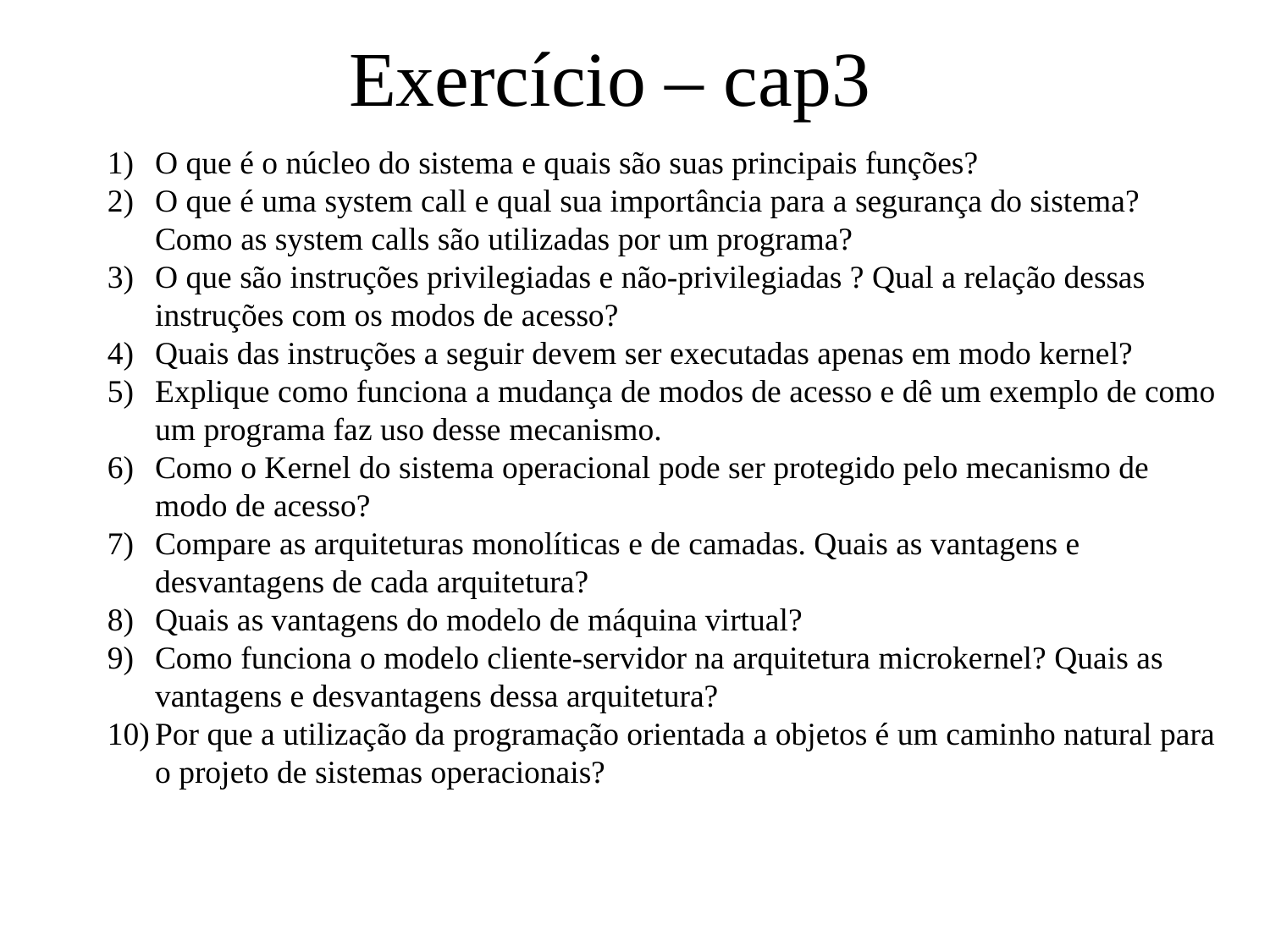

# Exercício – cap3
O que é o núcleo do sistema e quais são suas principais funções?
O que é uma system call e qual sua importância para a segurança do sistema? Como as system calls são utilizadas por um programa?
O que são instruções privilegiadas e não-privilegiadas ? Qual a relação dessas instruções com os modos de acesso?
Quais das instruções a seguir devem ser executadas apenas em modo kernel?
Explique como funciona a mudança de modos de acesso e dê um exemplo de como um programa faz uso desse mecanismo.
Como o Kernel do sistema operacional pode ser protegido pelo mecanismo de modo de acesso?
Compare as arquiteturas monolíticas e de camadas. Quais as vantagens e desvantagens de cada arquitetura?
Quais as vantagens do modelo de máquina virtual?
Como funciona o modelo cliente-servidor na arquitetura microkernel? Quais as vantagens e desvantagens dessa arquitetura?
Por que a utilização da programação orientada a objetos é um caminho natural para o projeto de sistemas operacionais?